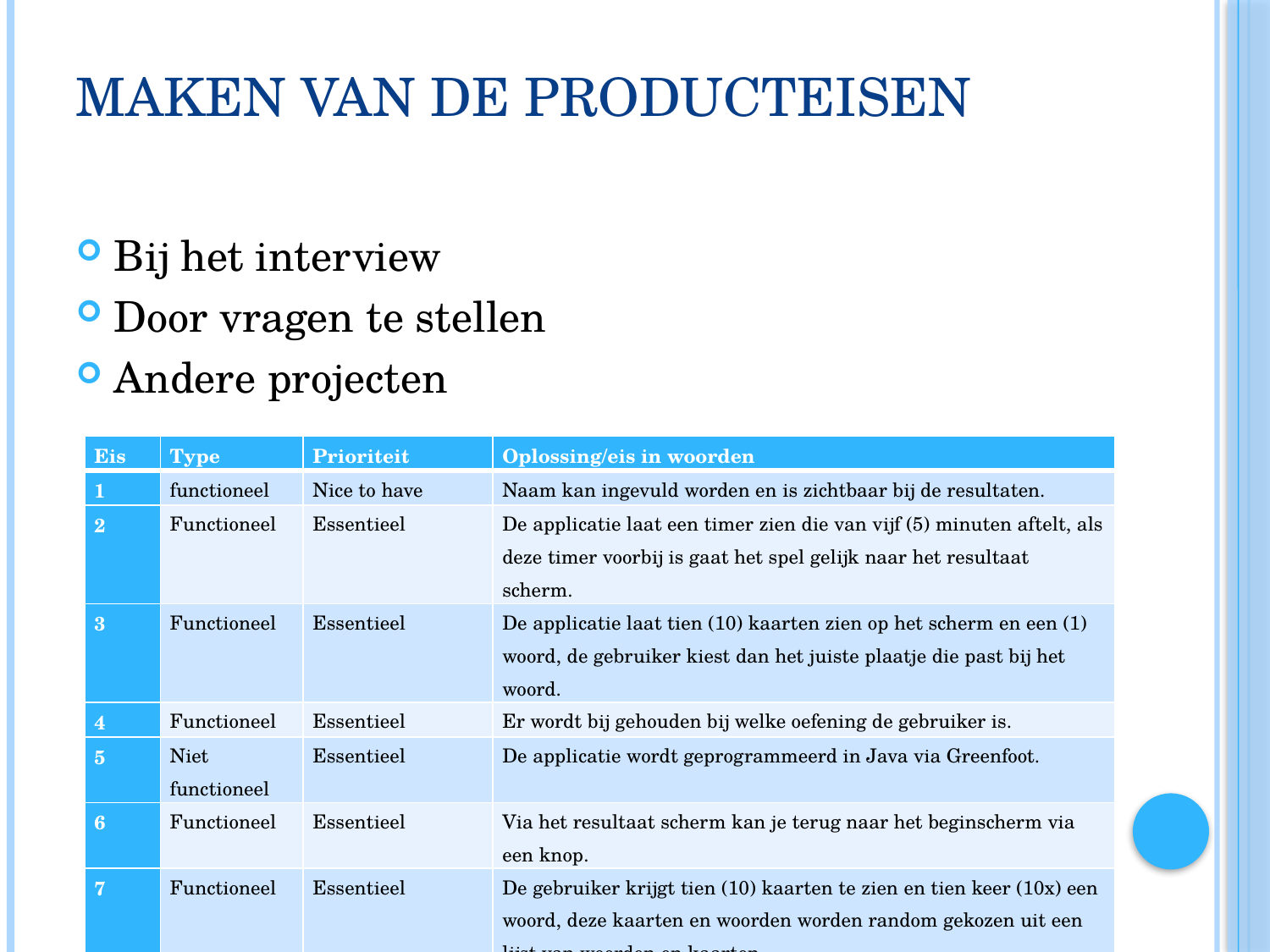

# Maken van de producteisen
Bij het interview
Door vragen te stellen
Andere projecten

| Eis | Type | Prioriteit | Oplossing/eis in woorden |
| --- | --- | --- | --- |
| 1 | functioneel | Nice to have | Naam kan ingevuld worden en is zichtbaar bij de resultaten. |
| 2 | Functioneel | Essentieel | De applicatie laat een timer zien die van vijf (5) minuten aftelt, als deze timer voorbij is gaat het spel gelijk naar het resultaat scherm. |
| 3 | Functioneel | Essentieel | De applicatie laat tien (10) kaarten zien op het scherm en een (1) woord, de gebruiker kiest dan het juiste plaatje die past bij het woord. |
| 4 | Functioneel | Essentieel | Er wordt bij gehouden bij welke oefening de gebruiker is. |
| 5 | Niet functioneel | Essentieel | De applicatie wordt geprogrammeerd in Java via Greenfoot. |
| 6 | Functioneel | Essentieel | Via het resultaat scherm kan je terug naar het beginscherm via een knop. |
| 7 | Functioneel | Essentieel | De gebruiker krijgt tien (10) kaarten te zien en tien keer (10x) een woord, deze kaarten en woorden worden random gekozen uit een lijst van woorden en kaarten. |